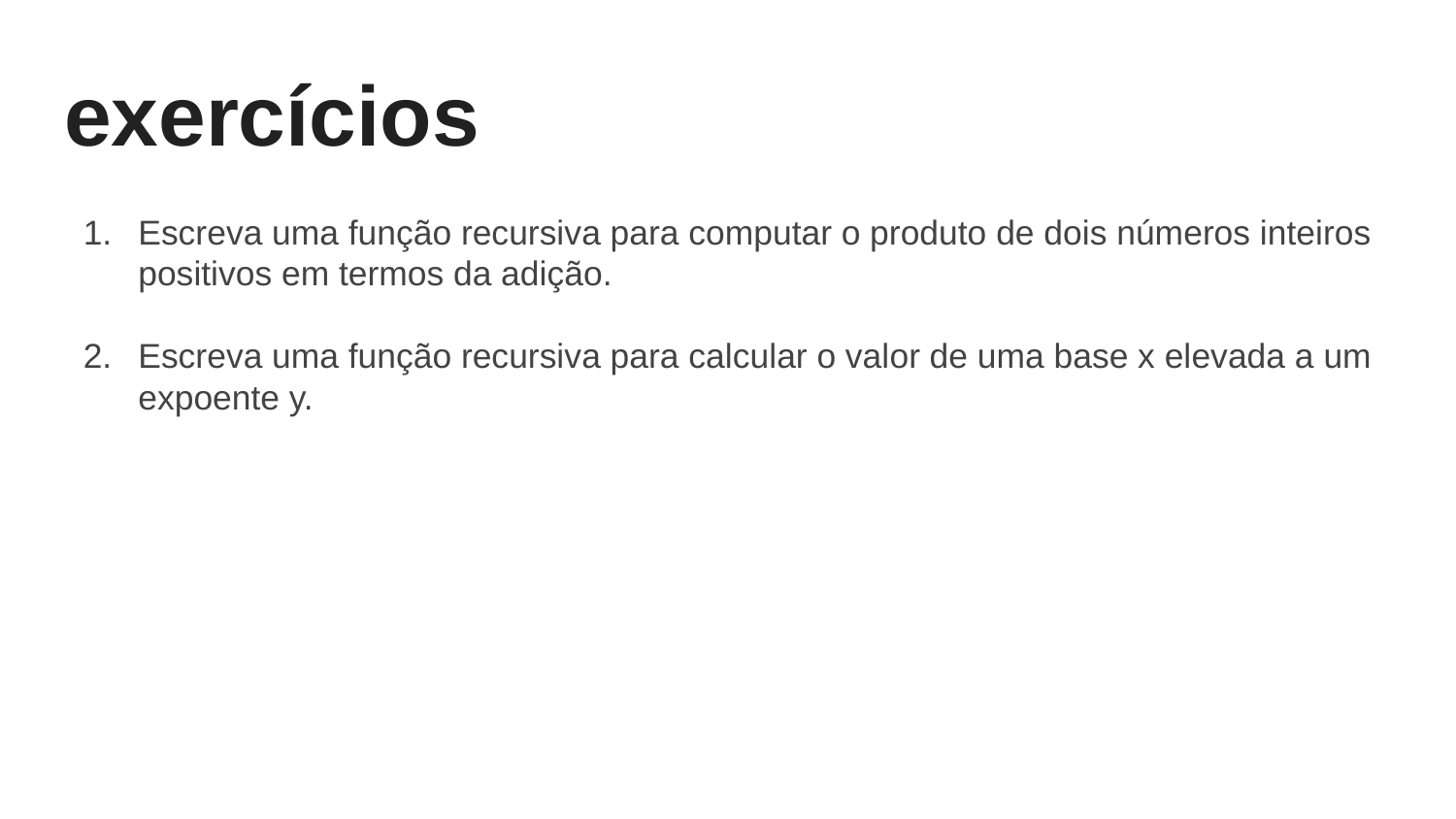

# exercícios
Escreva uma função recursiva para computar o produto de dois números inteiros positivos em termos da adição.

Escreva uma função recursiva para calcular o valor de uma base x elevada a um expoente y.